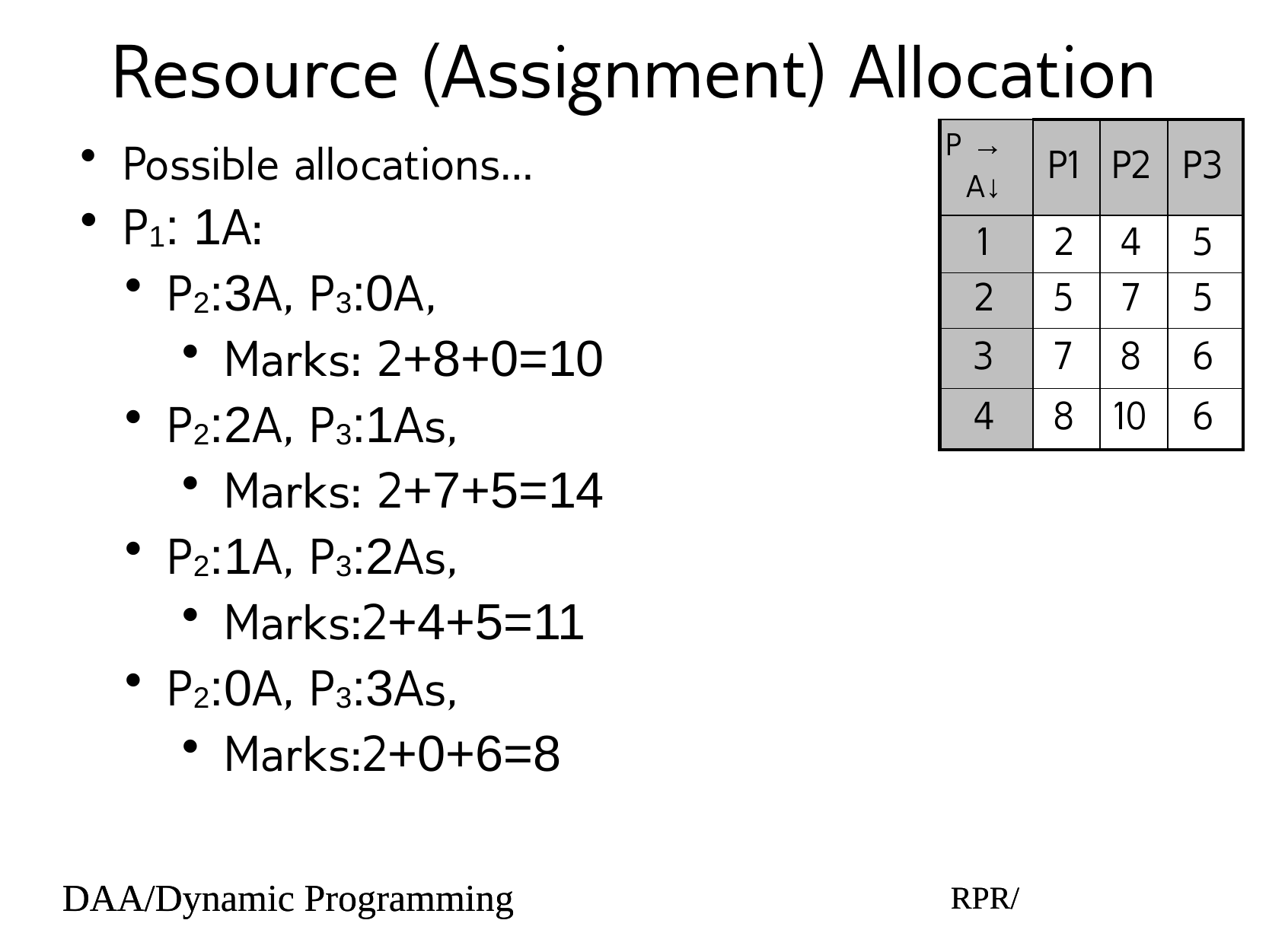

# Resource (Assignment) Allocation
| P → A↓ | P1 | P2 | P3 |
| --- | --- | --- | --- |
| 1 | 2 | 4 | 5 |
| 2 | 5 | 7 | 5 |
| 3 | 7 | 8 | 6 |
| 4 | 8 | 10 | 6 |
Possible allocations…
P1: 1A:
P2:3A, P3:0A,
Marks: 2+8+0=10
P2:2A, P3:1As,
Marks: 2+7+5=14
P2:1A, P3:2As,
Marks:2+4+5=11
P2:0A, P3:3As,
Marks:2+0+6=8
DAA/Dynamic Programming
RPR/
12